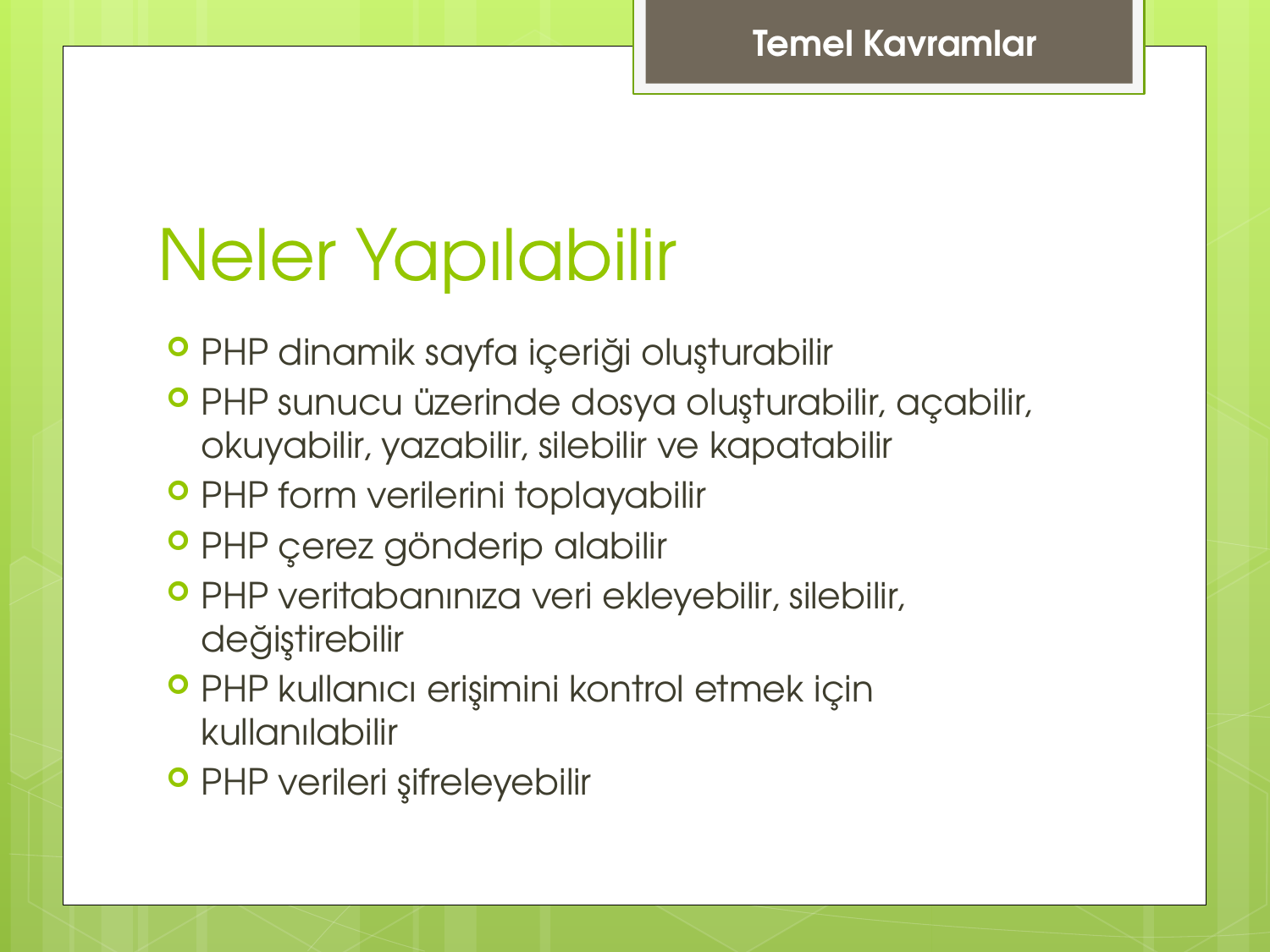

Temel Kavramlar
# Neler Yapılabilir
PHP dinamik sayfa içeriği oluşturabilir
PHP sunucu üzerinde dosya oluşturabilir, açabilir, okuyabilir, yazabilir, silebilir ve kapatabilir
PHP form verilerini toplayabilir
PHP çerez gönderip alabilir
PHP veritabanınıza veri ekleyebilir, silebilir, değiştirebilir
PHP kullanıcı erişimini kontrol etmek için kullanılabilir
PHP verileri şifreleyebilir